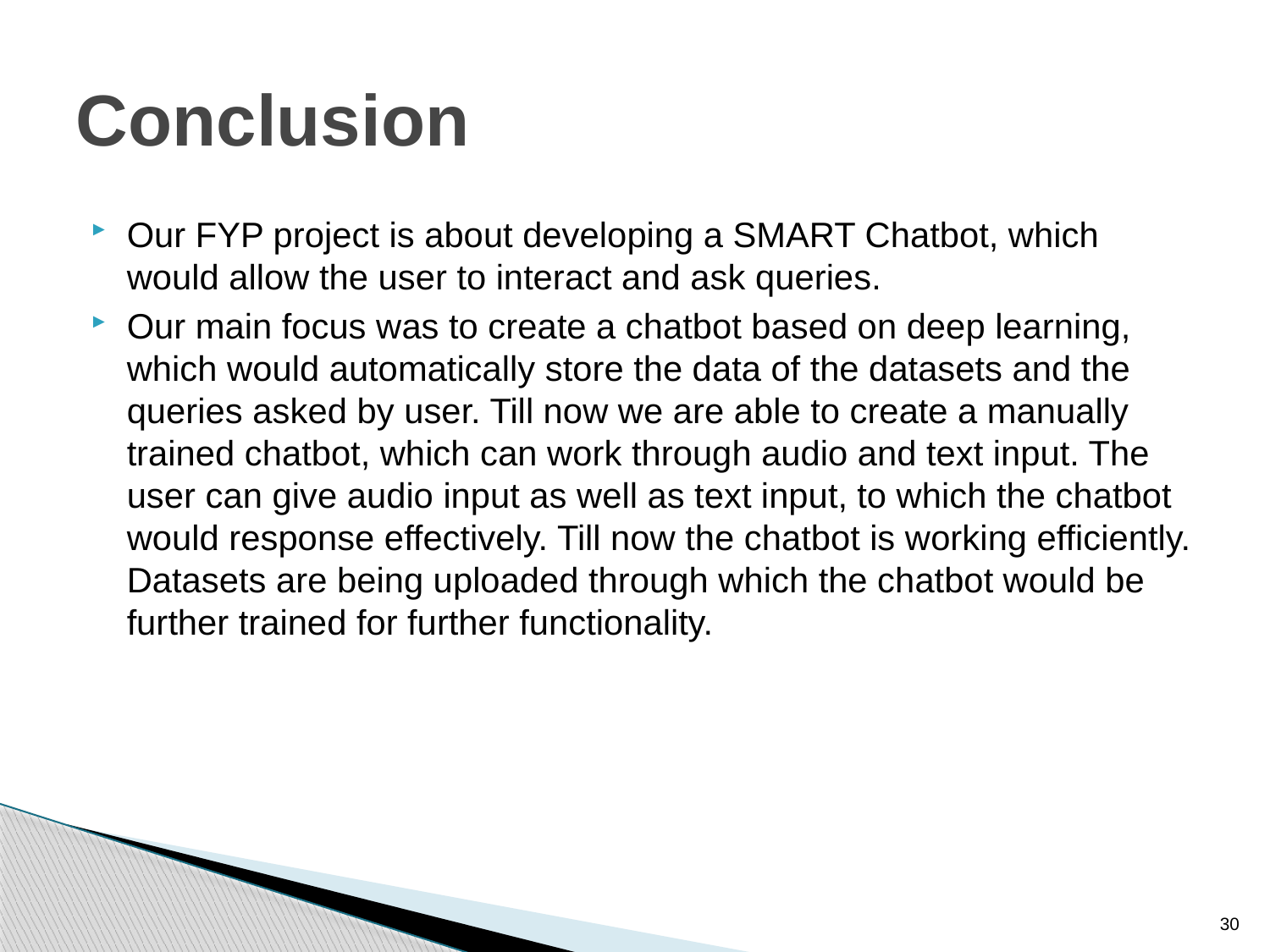

# Conclusion
Our FYP project is about developing a SMART Chatbot, which would allow the user to interact and ask queries.
Our main focus was to create a chatbot based on deep learning, which would automatically store the data of the datasets and the queries asked by user. Till now we are able to create a manually trained chatbot, which can work through audio and text input. The user can give audio input as well as text input, to which the chatbot would response effectively. Till now the chatbot is working efficiently. Datasets are being uploaded through which the chatbot would be further trained for further functionality.
30